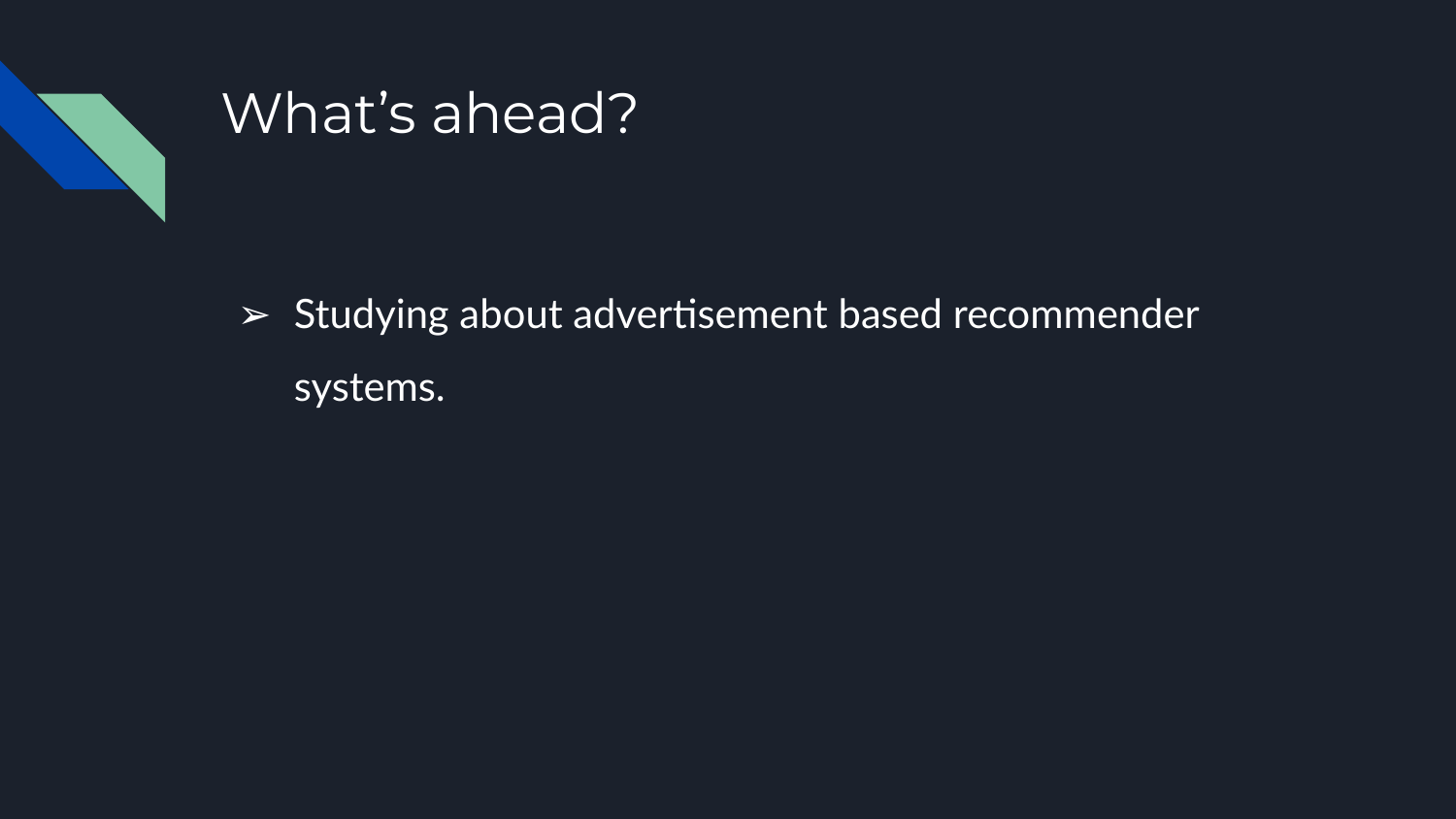

# What’s ahead?
Studying about advertisement based recommender systems.